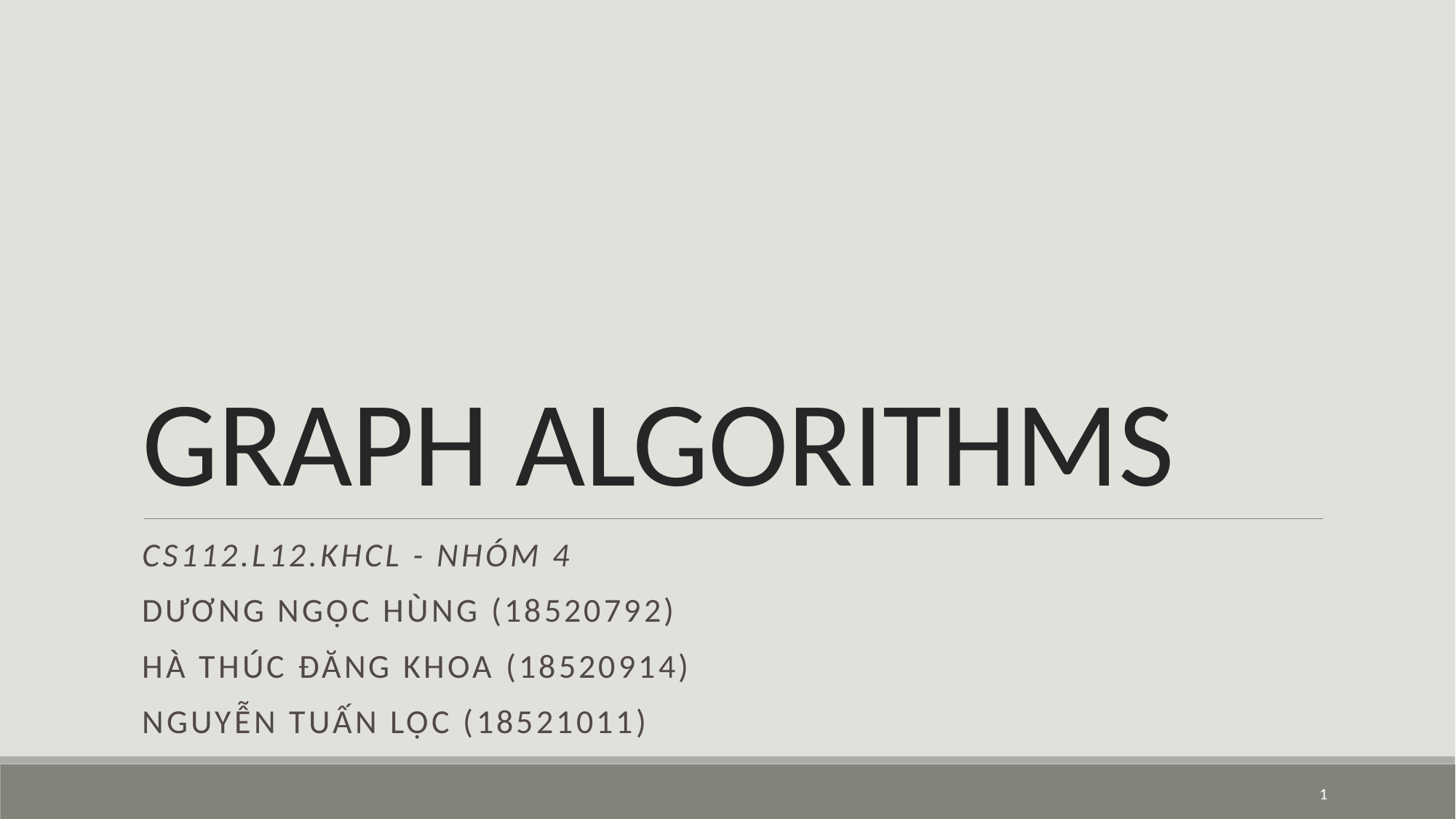

# GRAPH ALGORITHMS
CS112.L12.KHCL - NHÓM 4
Dương ngọc Hùng (18520792)
Hà thúc đăng khoa (18520914)
Nguyễn tuấn lộc (18521011)

1